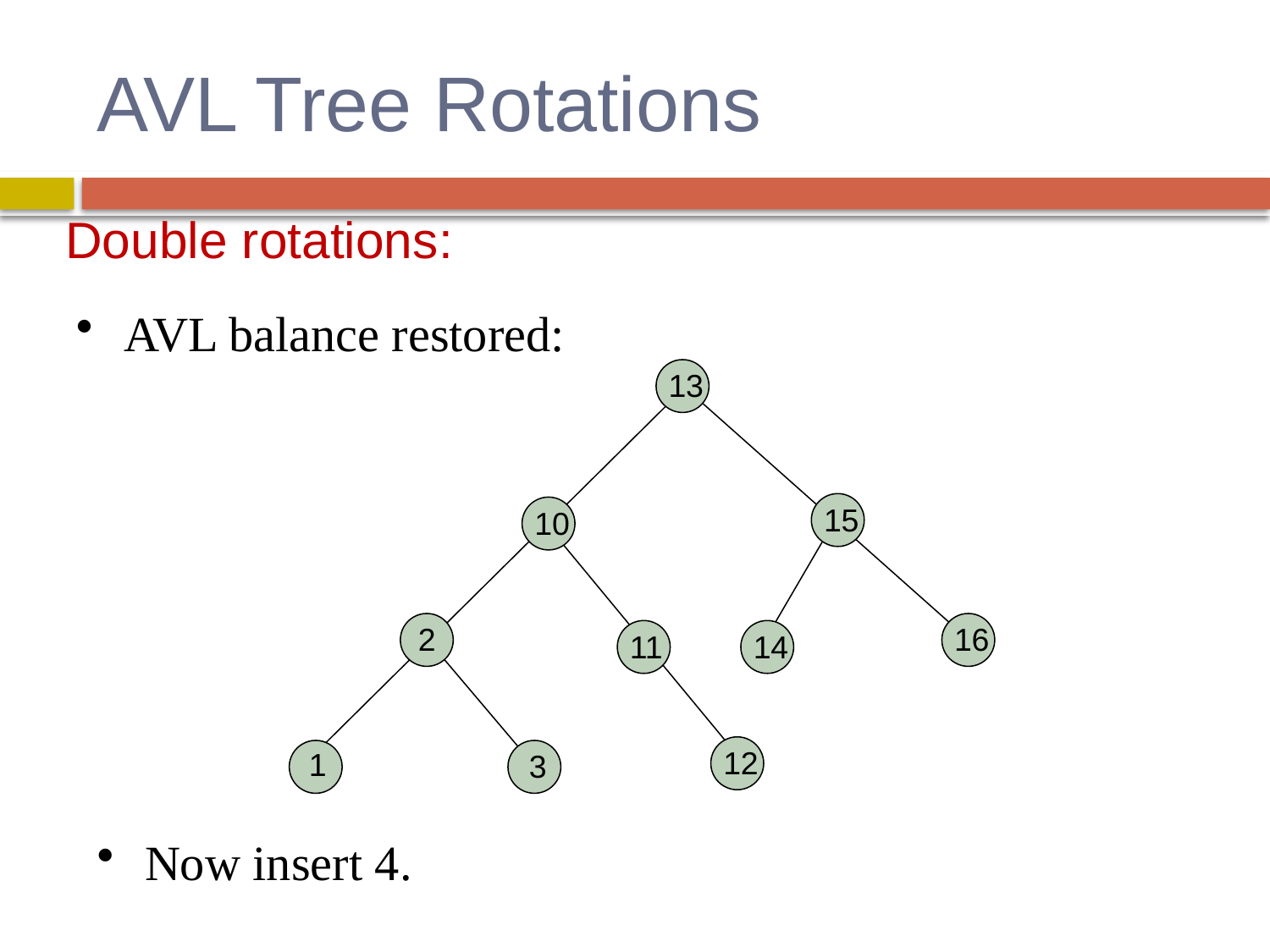

# AVL Tree Rotations
Double rotations:
AVL balance restored:
13
15
10
2
16
11
14
12
1
3

Now insert 4.